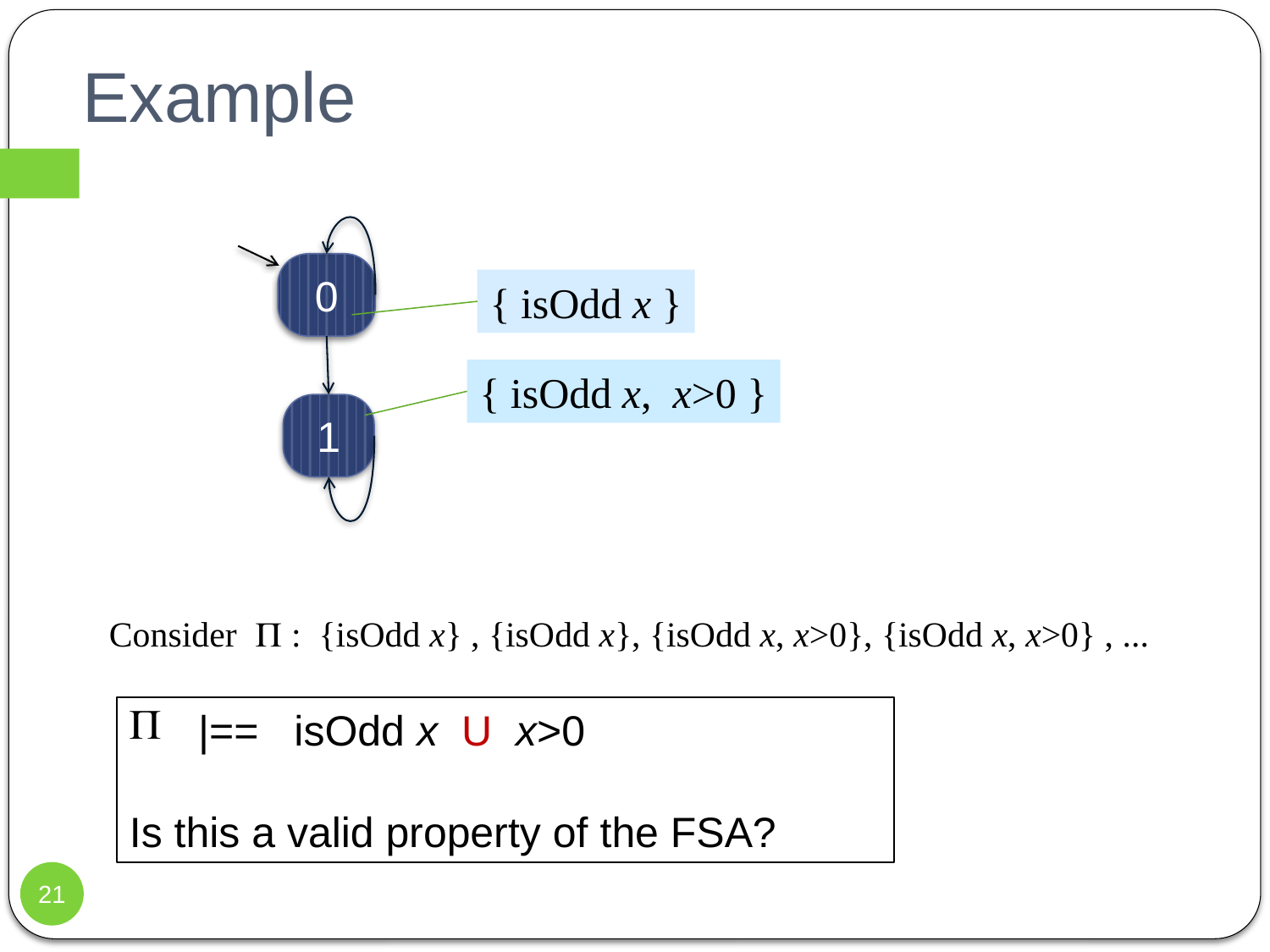

# Example
0
{ isOdd x }
{ isOdd x,  x>0 }
1
Consider  Π :  {isOdd x} , {isOdd x}, {isOdd x, x>0}, {isOdd x, x>0} , ...
   |==   isOdd x  U  x>0

Is this a valid property of the FSA?
21